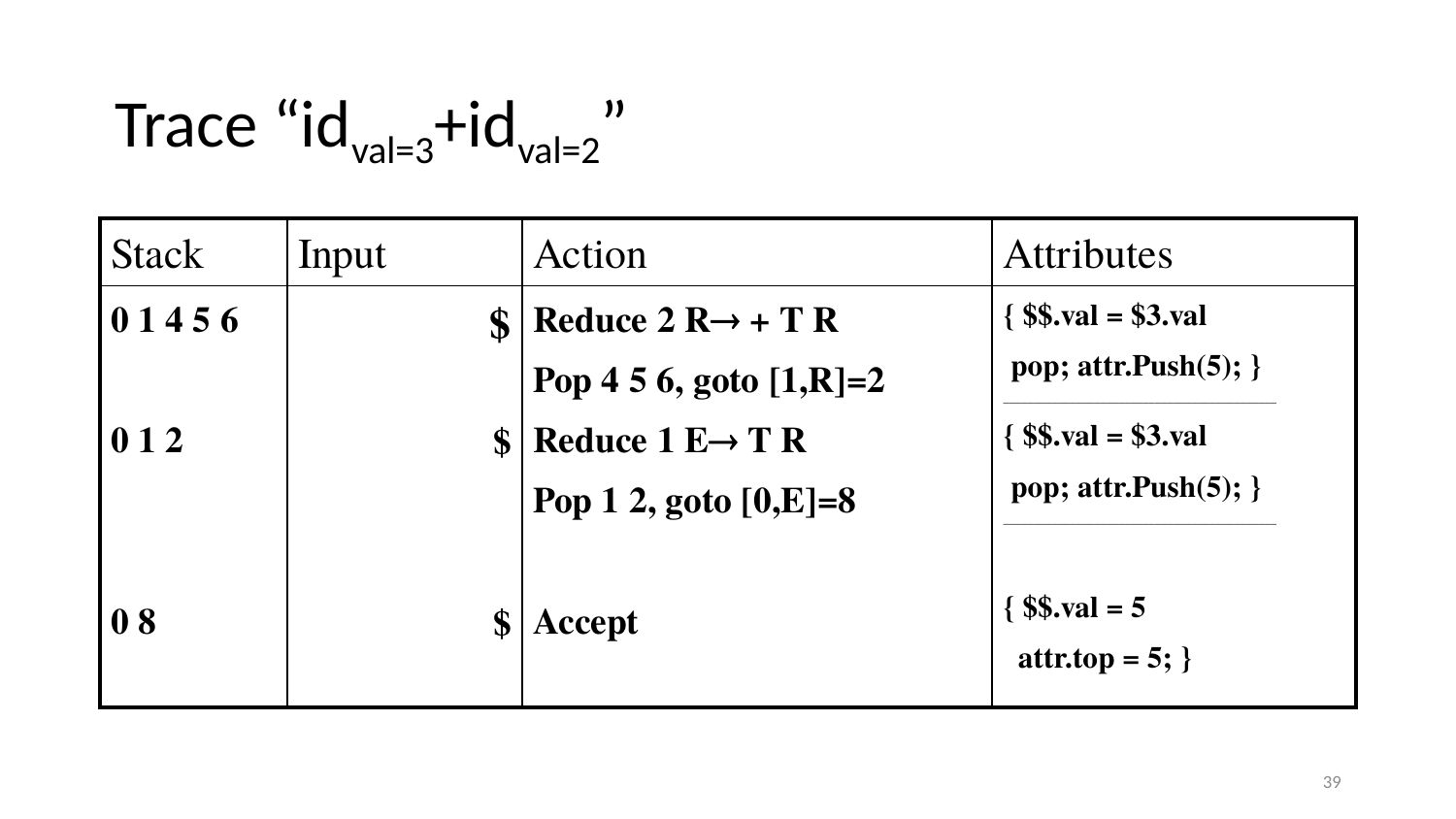

# Trace “idval=3+idval=2”
| Stack | Input | Action | Attributes |
| --- | --- | --- | --- |
| 0 1 4 5 6 0 1 2 0 8 | $ $ $ | Reduce 2 R→ + T R Pop 4 5 6, goto [1,R]=2 Reduce 1 E→ T R Pop 1 2, goto [0,E]=8 Accept | { $$.val = $3.val pop; attr.Push(5); } \_\_\_\_\_\_\_\_\_\_\_\_\_\_\_\_\_\_\_\_\_\_\_\_\_\_\_\_\_\_\_\_\_\_\_\_\_\_\_\_\_\_\_\_\_ { $$.val = $3.val pop; attr.Push(5); } \_\_\_\_\_\_\_\_\_\_\_\_\_\_\_\_\_\_\_\_\_\_\_\_\_\_\_\_\_\_\_\_\_\_\_\_\_\_\_\_\_\_\_\_\_ { $$.val = 5 attr.top = 5; } |
39